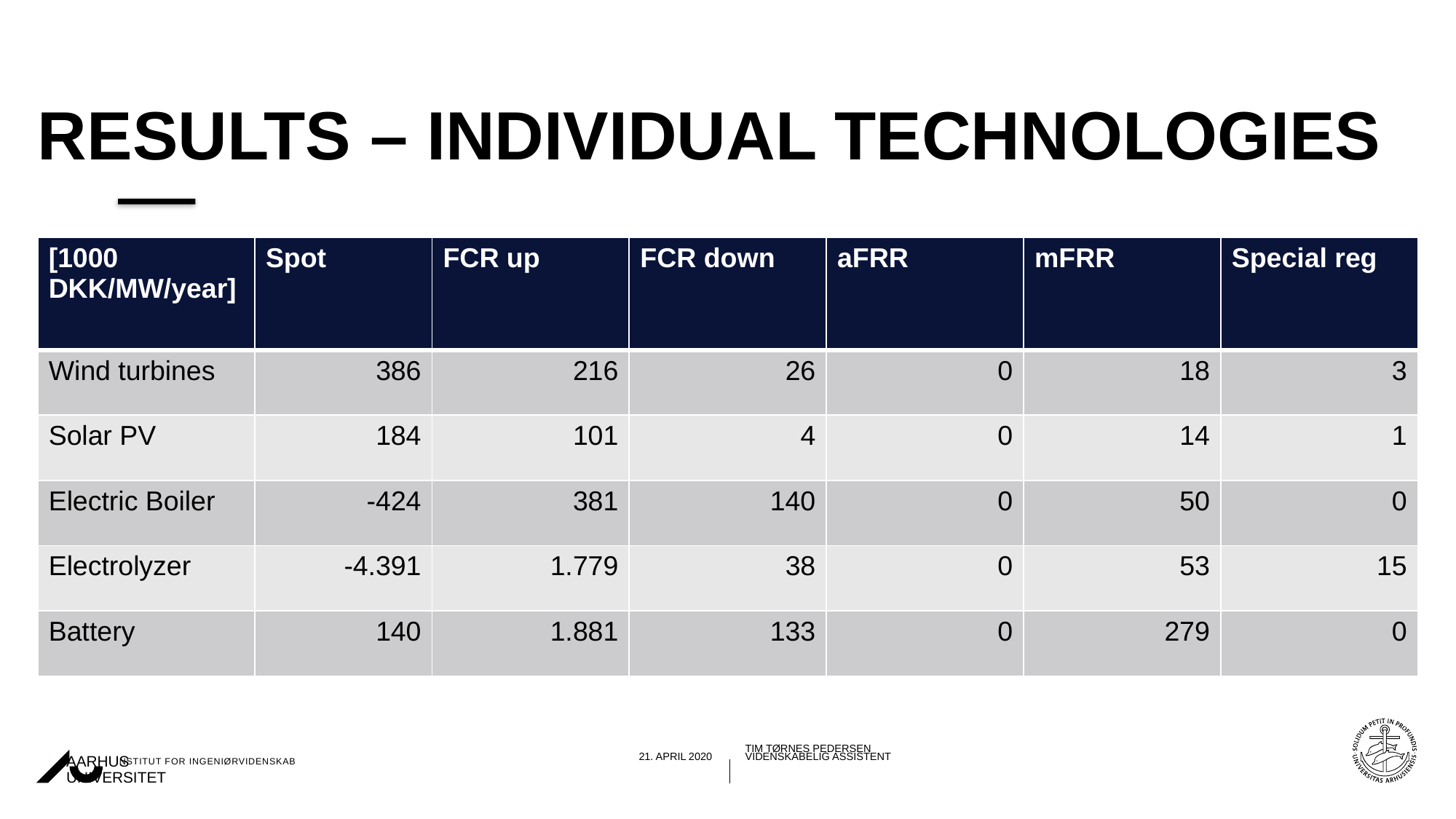

# Results – Individual technologies
| [1000 DKK/MW/year] | Spot | FCR up | FCR down | aFRR | mFRR | Special reg |
| --- | --- | --- | --- | --- | --- | --- |
| Wind turbines | 386 | 216 | 26 | 0 | 18 | 3 |
| Solar PV | 184 | 101 | 4 | 0 | 14 | 1 |
| Electric Boiler | -424 | 381 | 140 | 0 | 50 | 0 |
| Electrolyzer | -4.391 | 1.779 | 38 | 0 | 53 | 15 |
| Battery | 140 | 1.881 | 133 | 0 | 279 | 0 |
23-04-202021-04-2020